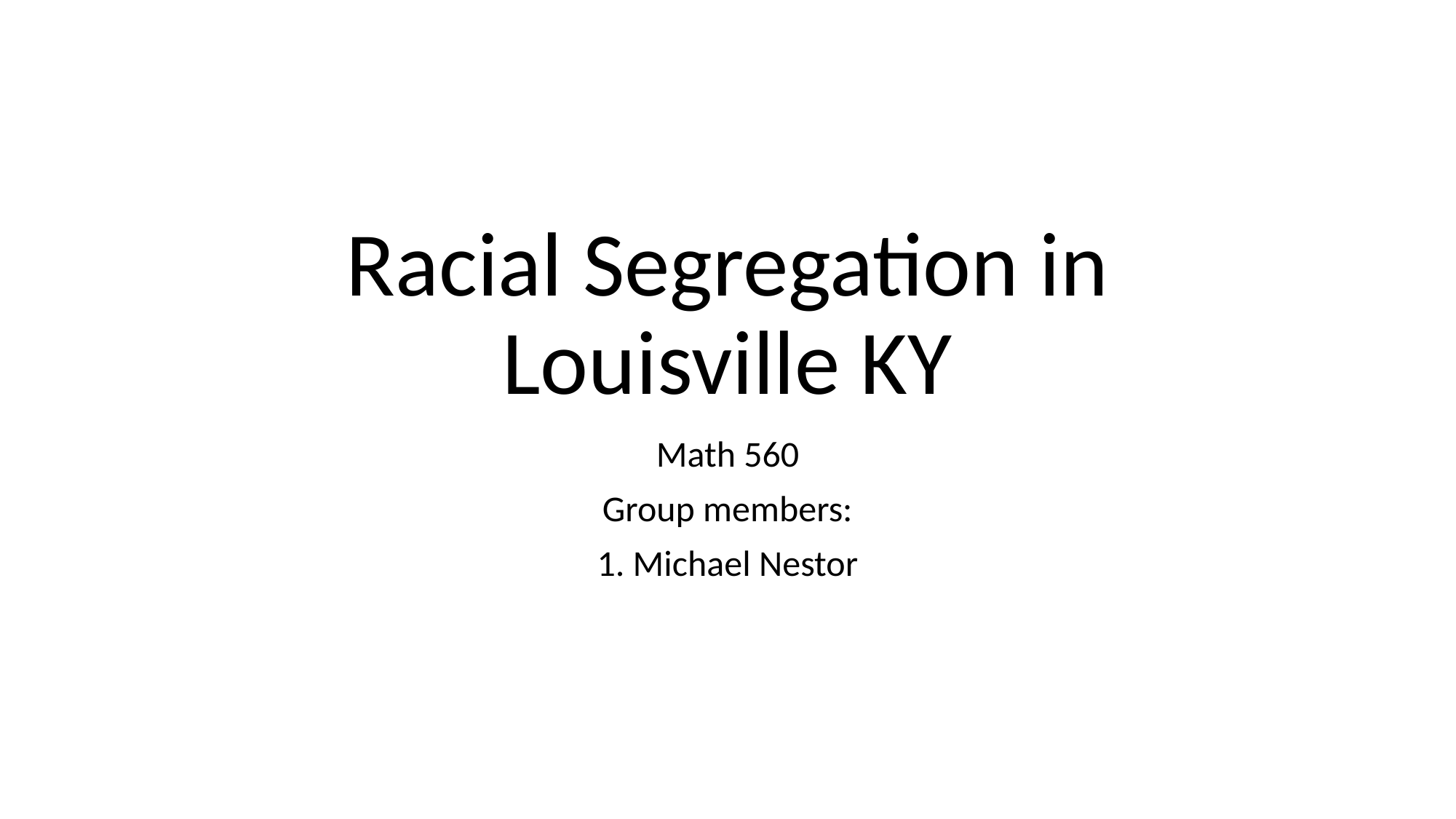

# Racial Segregation in Louisville KY
Math 560
Group members:
1. Michael Nestor